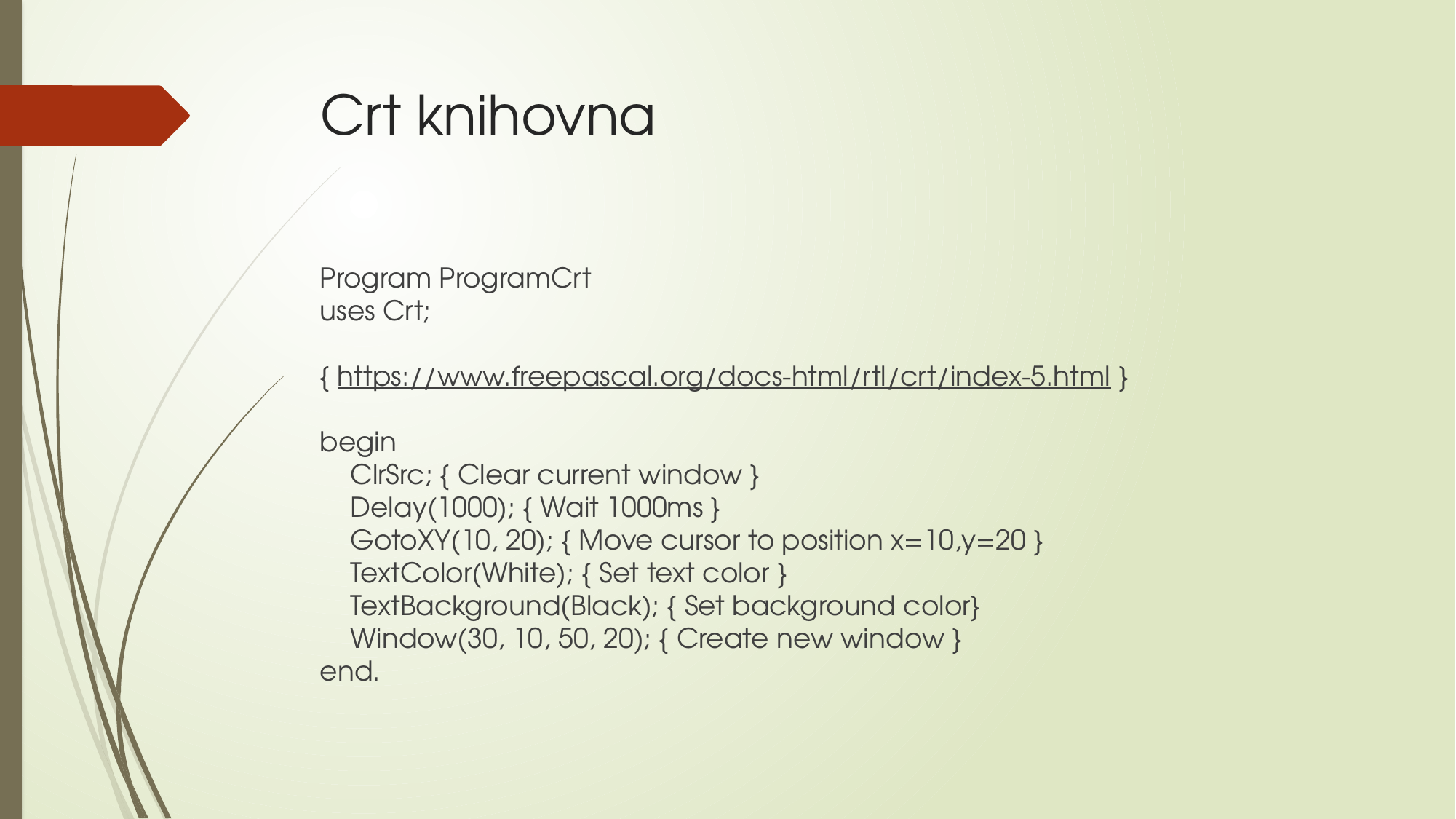

# Crt knihovna
Program ProgramCrt
uses Crt;
{ https://www.freepascal.org/docs-html/rtl/crt/index-5.html }
begin
    ClrSrc; { Clear current window }
    Delay(1000); { Wait 1000ms }
    GotoXY(10, 20); { Move cursor to position x=10,y=20 }
    TextColor(White); { Set text color }
    TextBackground(Black); { Set background color}
    Window(30, 10, 50, 20); { Create new window }
end.